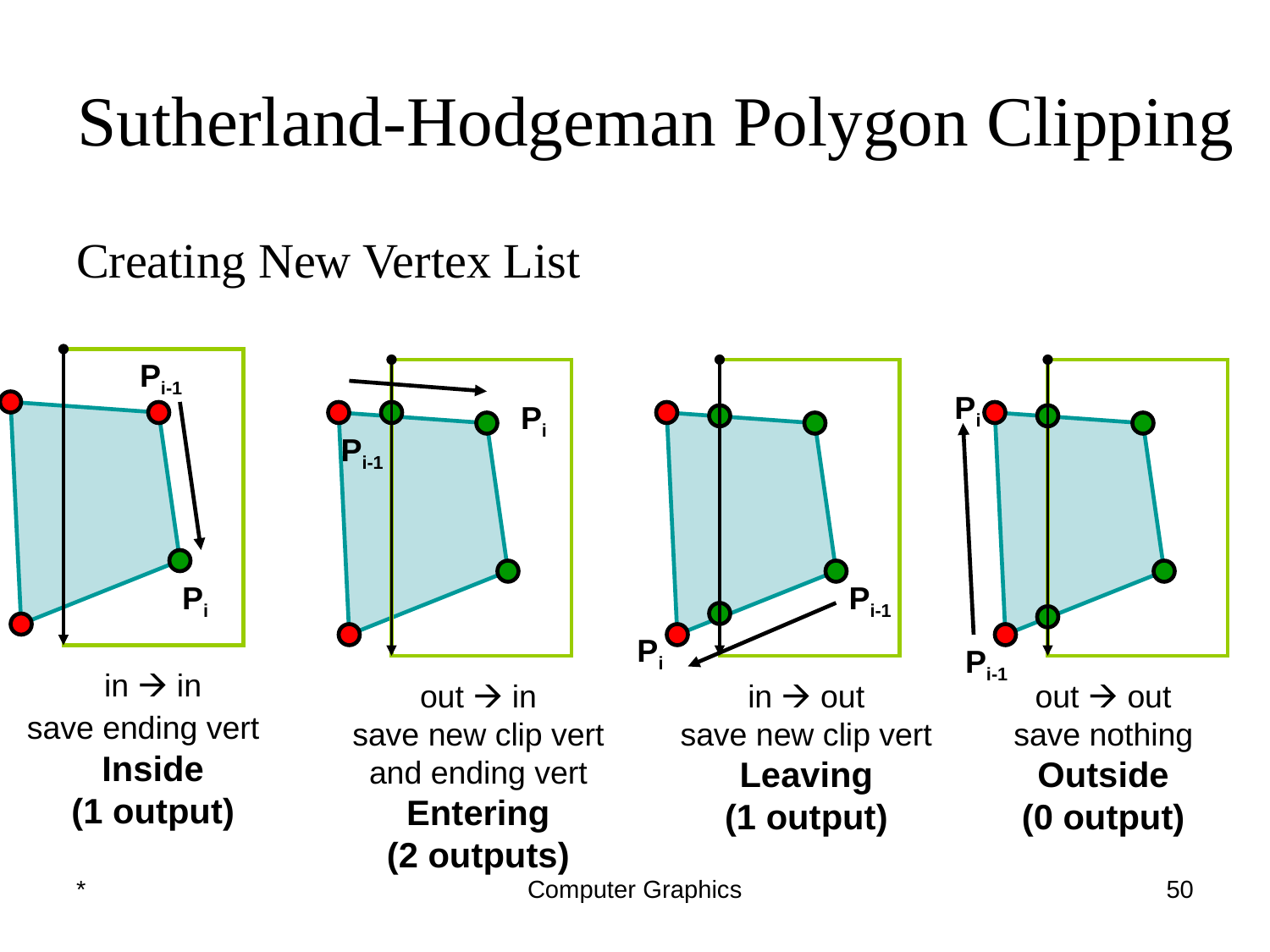

# Sutherland-Hodgeman Polygon Clipping
Creating New Vertex List

Pi-1

Pi

in 🡪 in
save ending vert
Inside
(1 output)

Pi

Pi-1

out 🡪 in
save new clip vert
and ending vert
Entering
(2 outputs)

Pi-1

Pi

in 🡪 out
save new clip vert
Leaving
(1 output)

Pi

Pi-1
out 🡪 out
save nothing
Outside
(0 output)
*
Computer Graphics
50